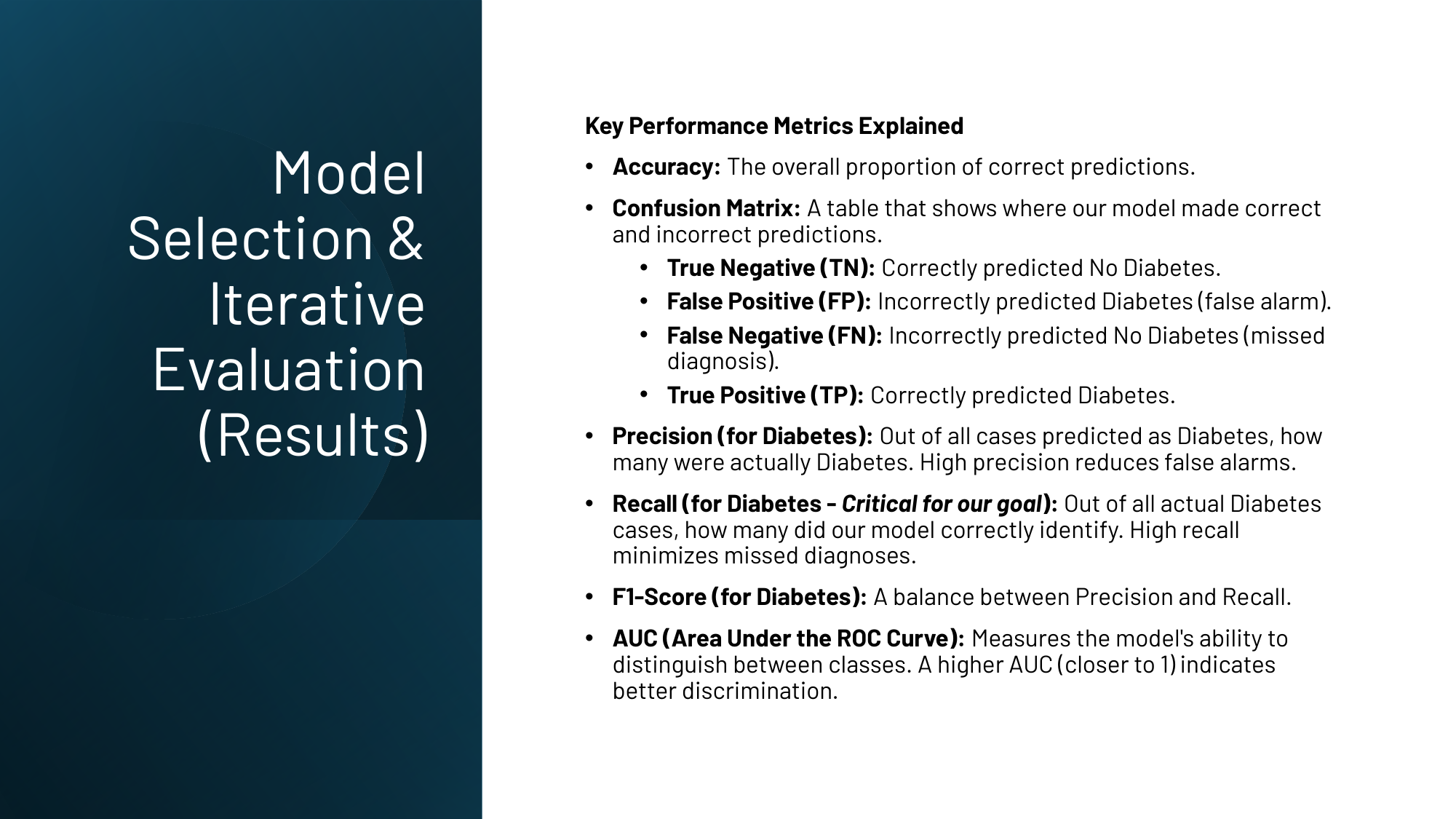

# Model Selection & Iterative Evaluation (Results)
Key Performance Metrics Explained
Accuracy: The overall proportion of correct predictions.
Confusion Matrix: A table that shows where our model made correct and incorrect predictions.
True Negative (TN): Correctly predicted No Diabetes.
False Positive (FP): Incorrectly predicted Diabetes (false alarm).
False Negative (FN): Incorrectly predicted No Diabetes (missed diagnosis).
True Positive (TP): Correctly predicted Diabetes.
Precision (for Diabetes): Out of all cases predicted as Diabetes, how many were actually Diabetes. High precision reduces false alarms.
Recall (for Diabetes - Critical for our goal): Out of all actual Diabetes cases, how many did our model correctly identify. High recall minimizes missed diagnoses.
F1-Score (for Diabetes): A balance between Precision and Recall.
AUC (Area Under the ROC Curve): Measures the model's ability to distinguish between classes. A higher AUC (closer to 1) indicates better discrimination.